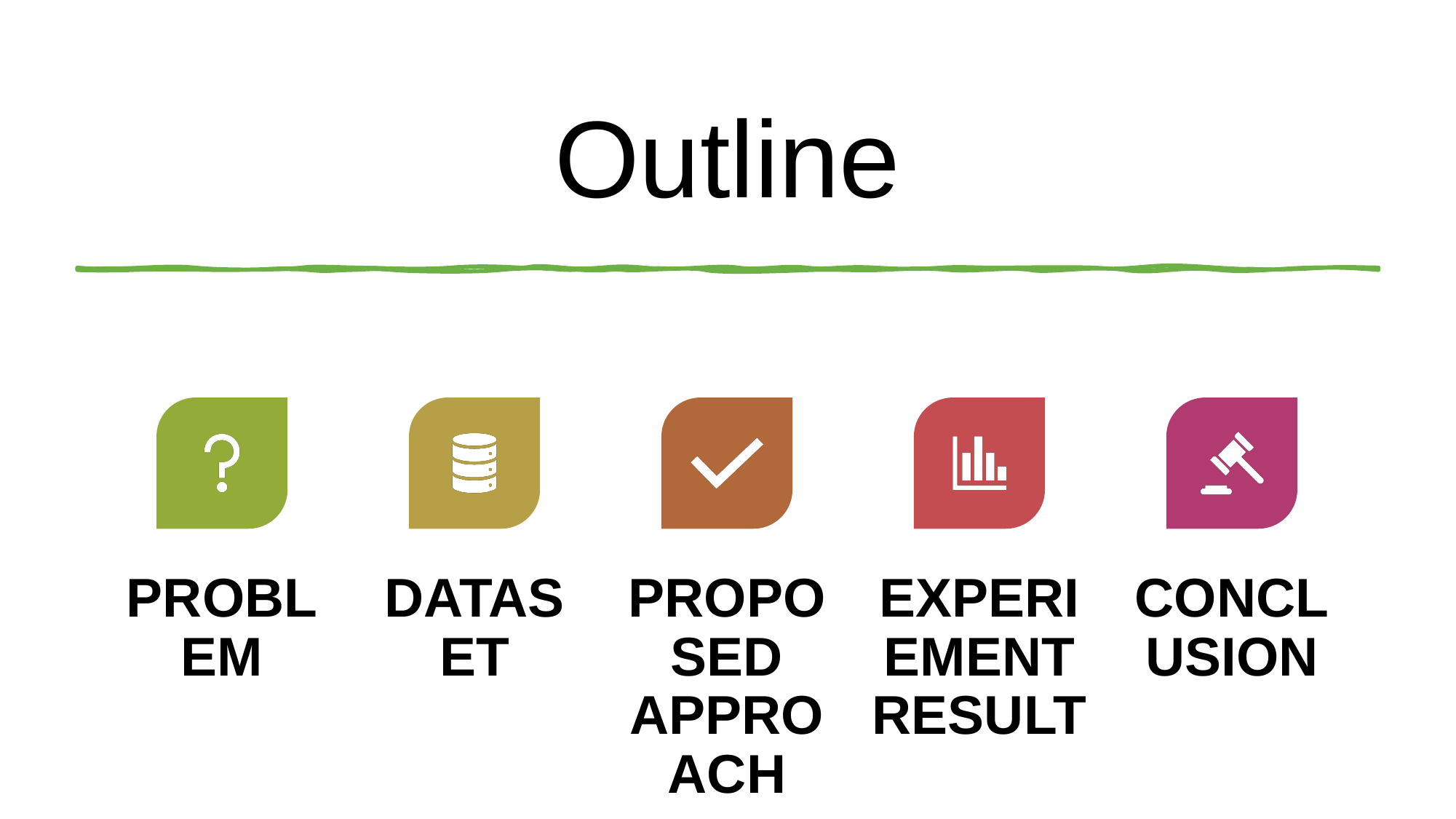

# Outline

Problem
Dataset
Proposed approach
Experiement result
Conclusion